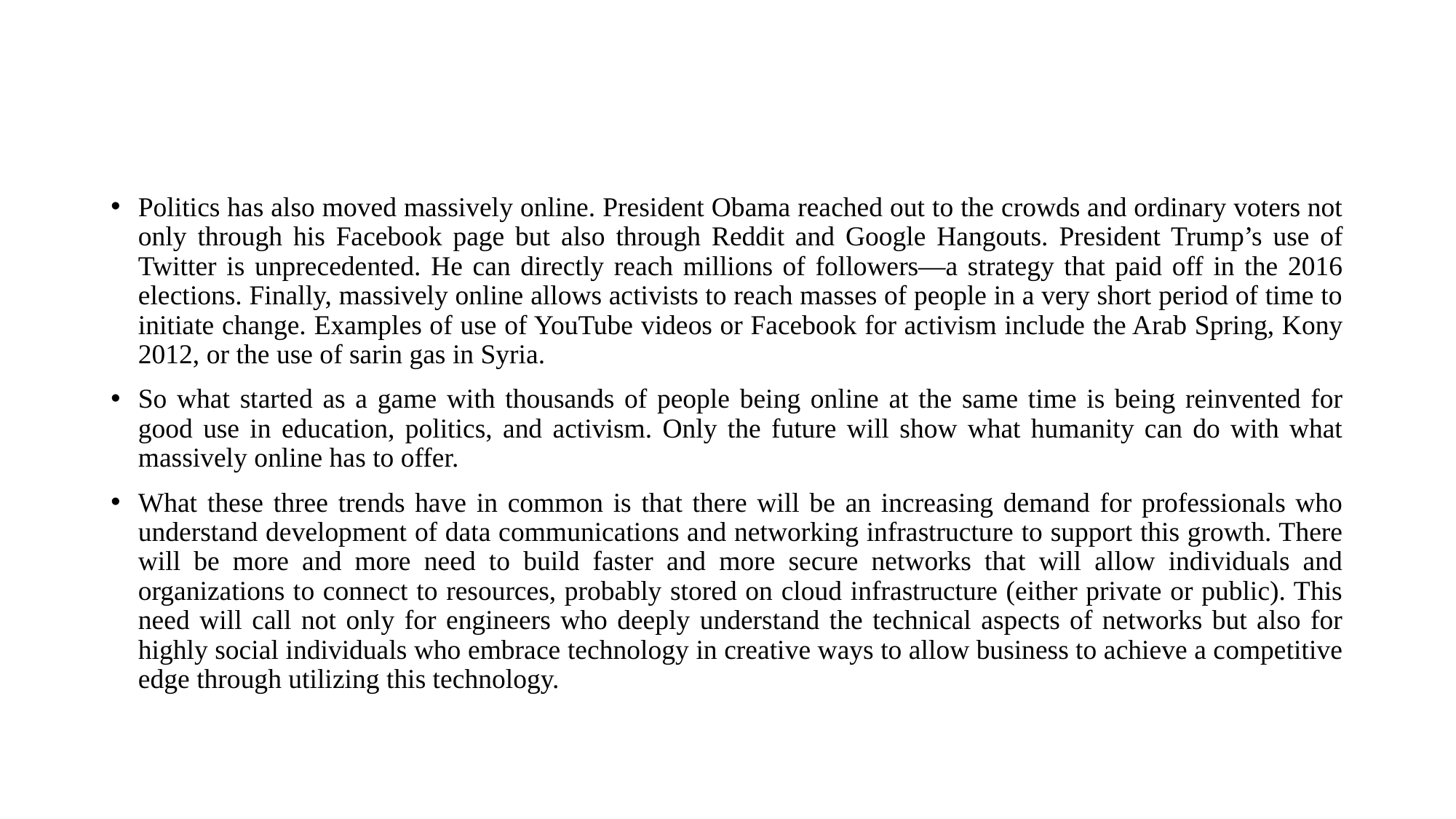

#
Politics has also moved massively online. President Obama reached out to the crowds and ordinary voters not only through his Facebook page but also through Reddit and Google Hangouts. President Trump’s use of Twitter is unprecedented. He can directly reach millions of followers—a strategy that paid off in the 2016 elections. Finally, massively online allows activists to reach masses of people in a very short period of time to initiate change. Examples of use of YouTube videos or Facebook for activism include the Arab Spring, Kony 2012, or the use of sarin gas in Syria.
So what started as a game with thousands of people being online at the same time is being reinvented for good use in education, politics, and activism. Only the future will show what humanity can do with what massively online has to offer.
What these three trends have in common is that there will be an increasing demand for professionals who understand development of data communications and networking infrastructure to support this growth. There will be more and more need to build faster and more secure networks that will allow individuals and organizations to connect to resources, probably stored on cloud infrastructure (either private or public). This need will call not only for engineers who deeply understand the technical aspects of networks but also for highly social individuals who embrace technology in creative ways to allow business to achieve a competitive edge through utilizing this technology.